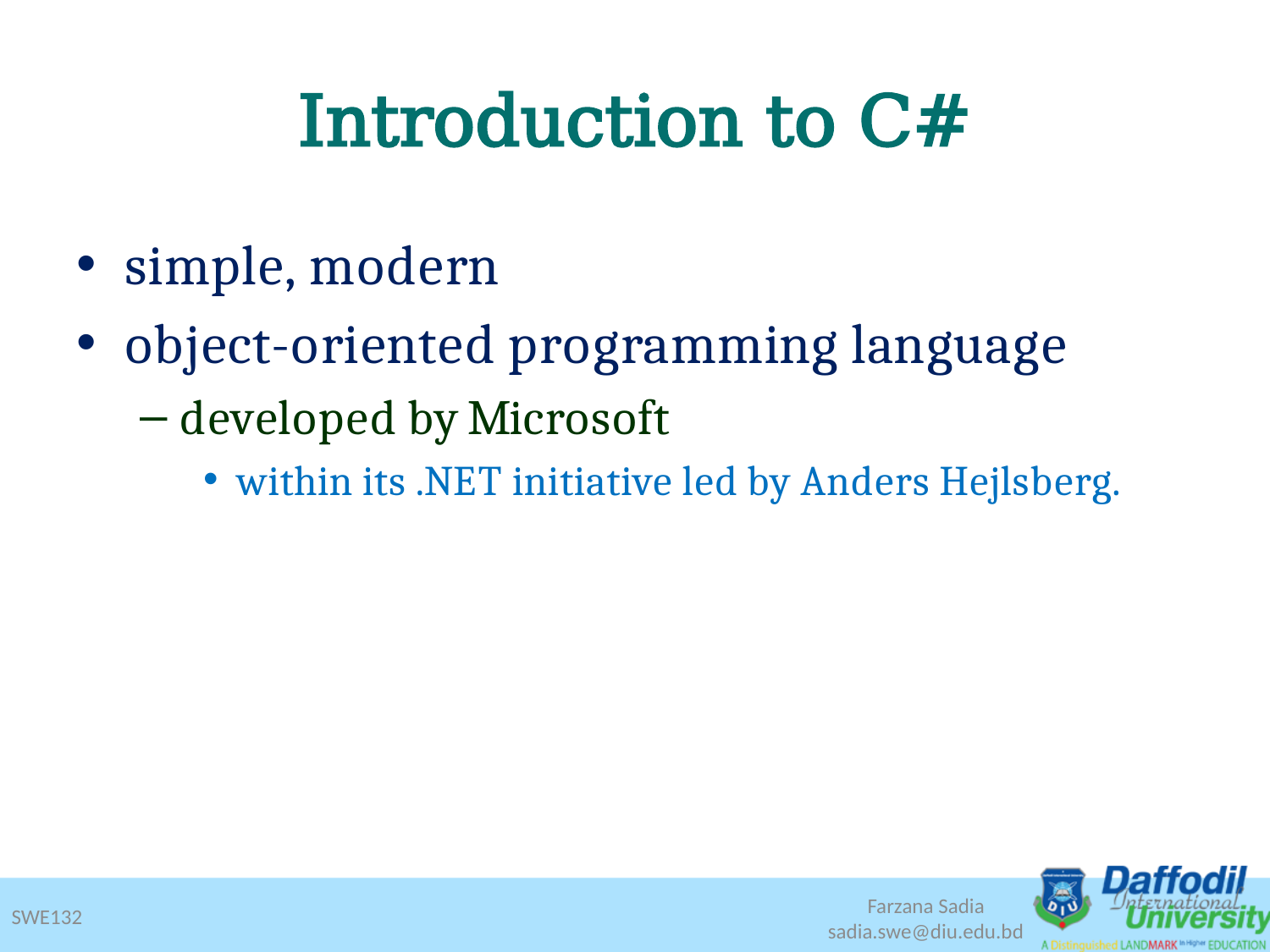

# Introduction to C#
simple, modern
object-oriented programming language
developed by Microsoft
within its .NET initiative led by Anders Hejlsberg.